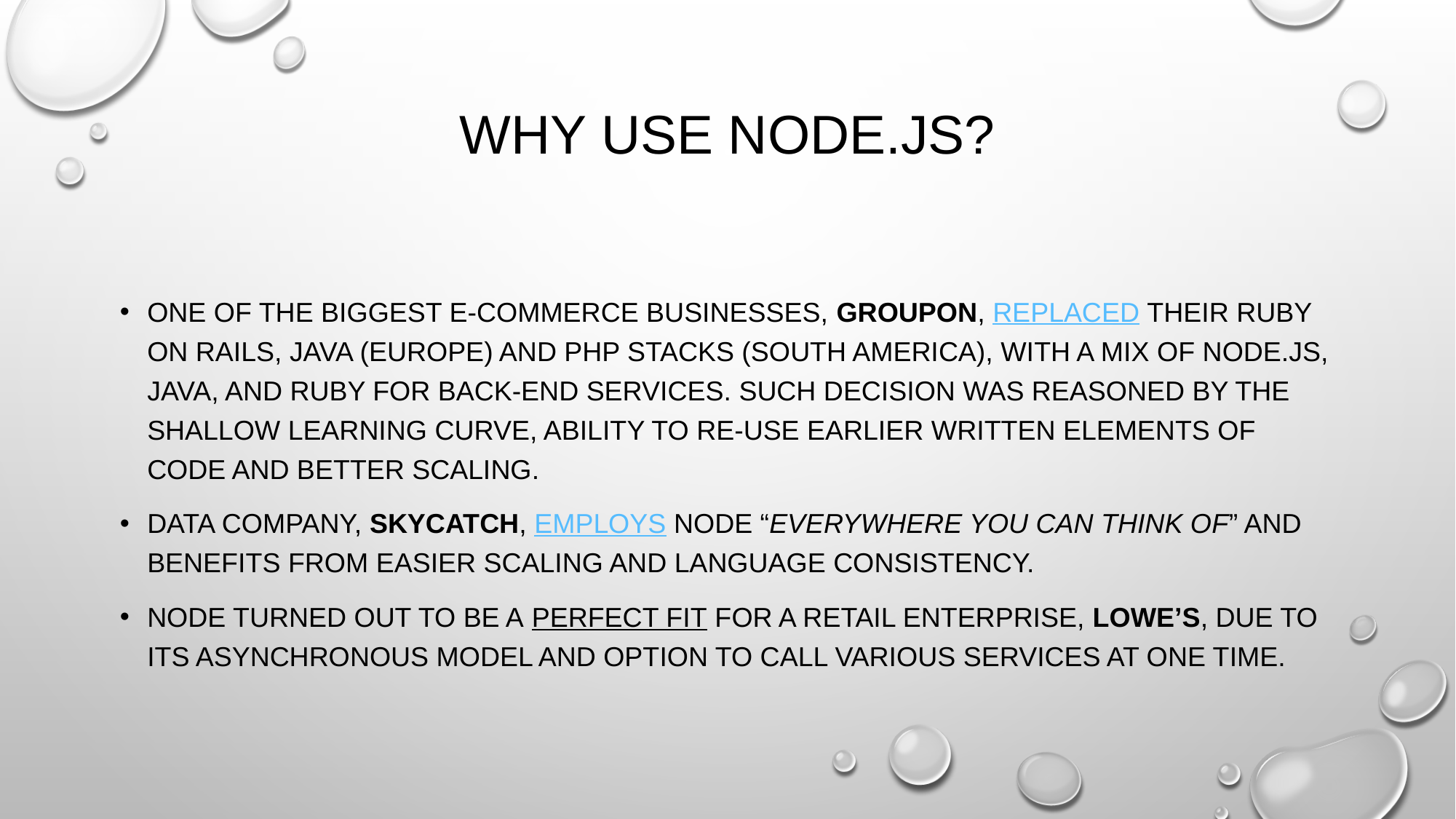

# Why use Node.js?
One of the biggest e-commerce businesses, Groupon, replaced their Ruby on Rails, Java (Europe) and PHP stacks (South America), with a mix of Node.js, Java, and Ruby for back-end services. Such decision was reasoned by the shallow learning curve, ability to re-use earlier written elements of code and better scaling.
Data company, Skycatch, employs Node “everywhere you can think of” and benefits from easier scaling and language consistency.
Node turned out to be a perfect fit for a retail enterprise, Lowe’s, due to its asynchronous model and option to call various services at one time.